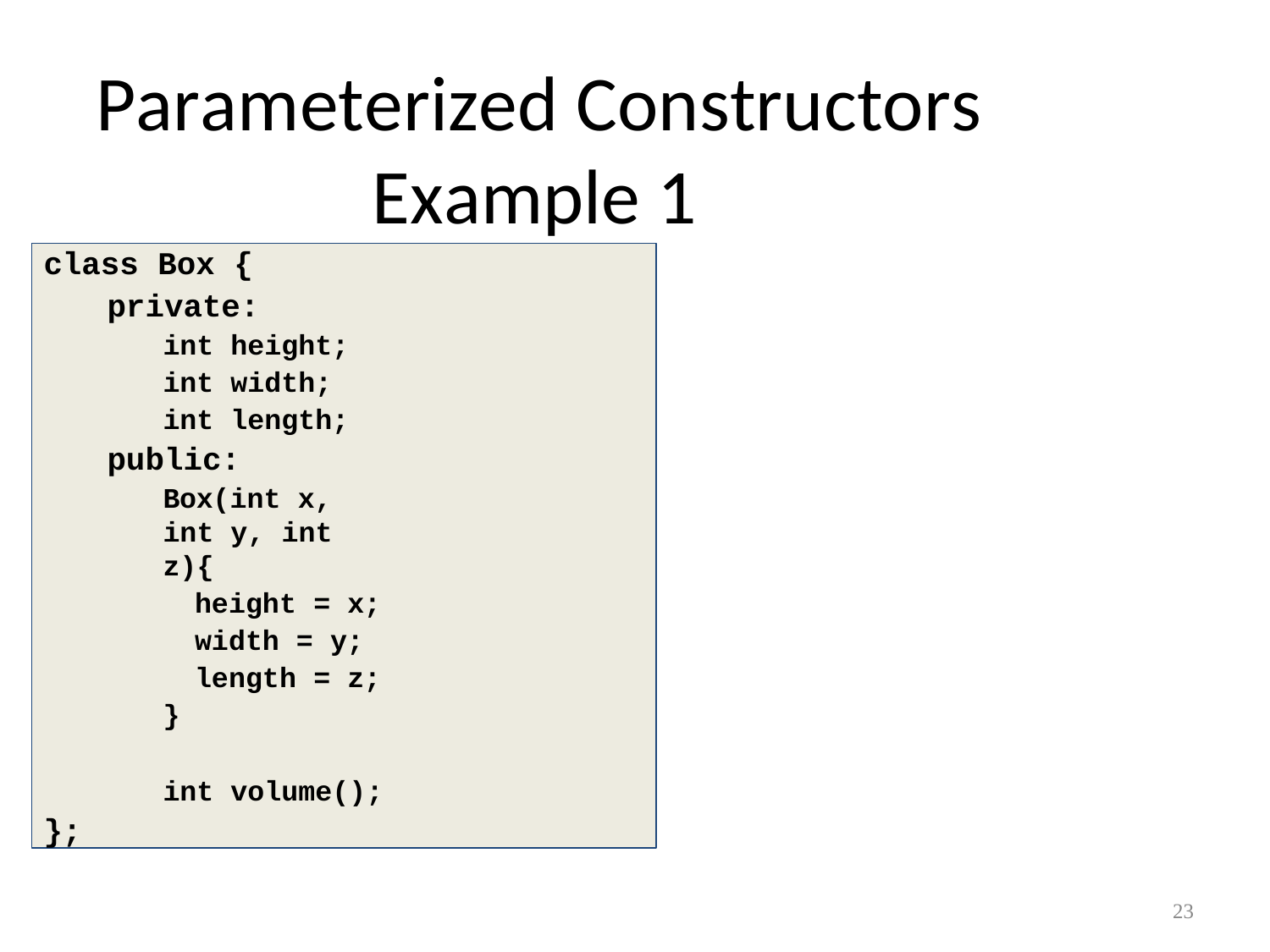

# Parameterized Constructors Example 1
class Box {
private:
int height; int width; int length;
public:
Box(int x, int y, int z){
height = x; width = y; length = z;
}

int volume();
};
23